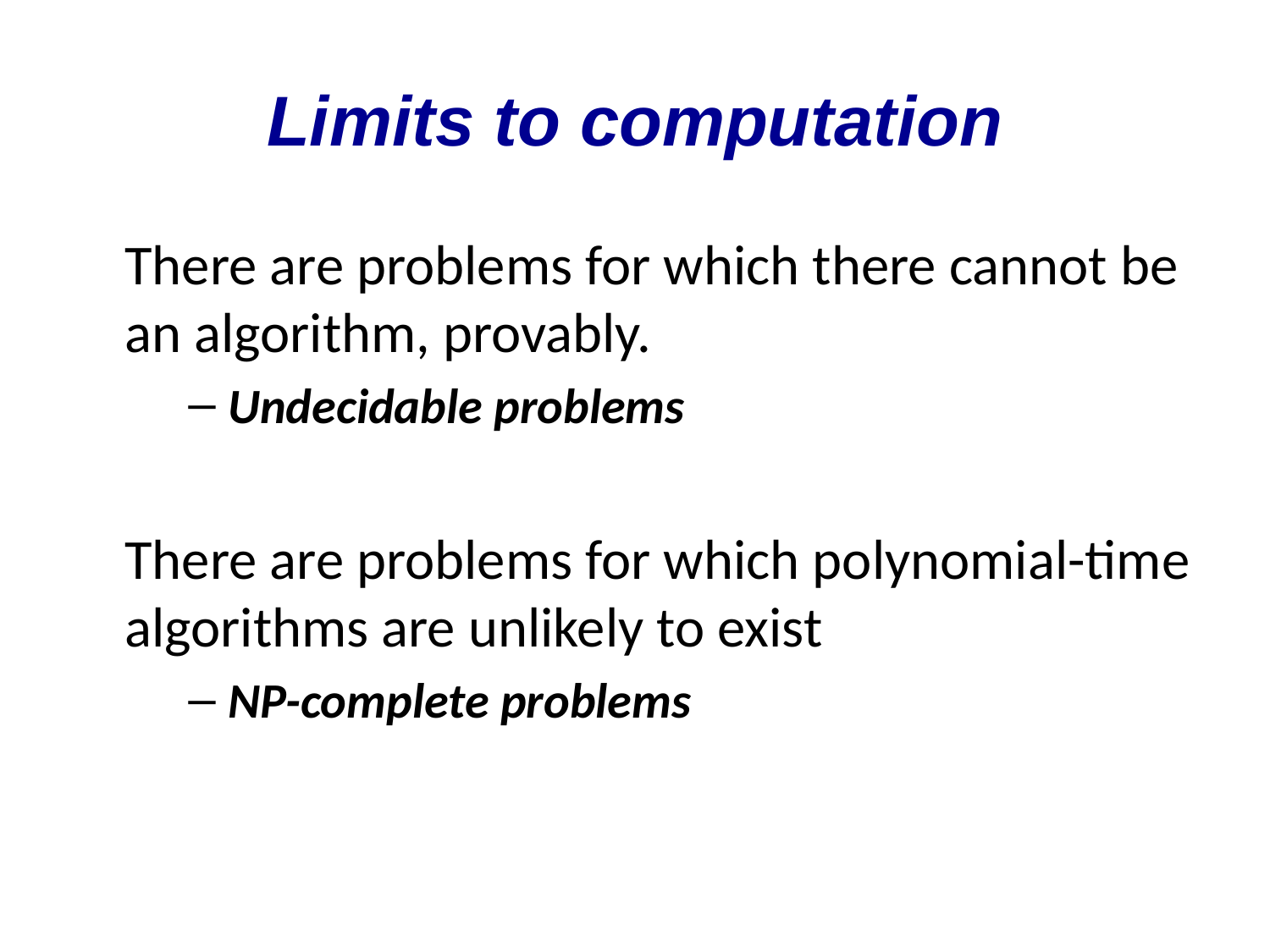

# Limits to computation
There are problems for which there cannot be an algorithm, provably.
Undecidable problems

There are problems for which polynomial-time algorithms are unlikely to exist
NP-complete problems